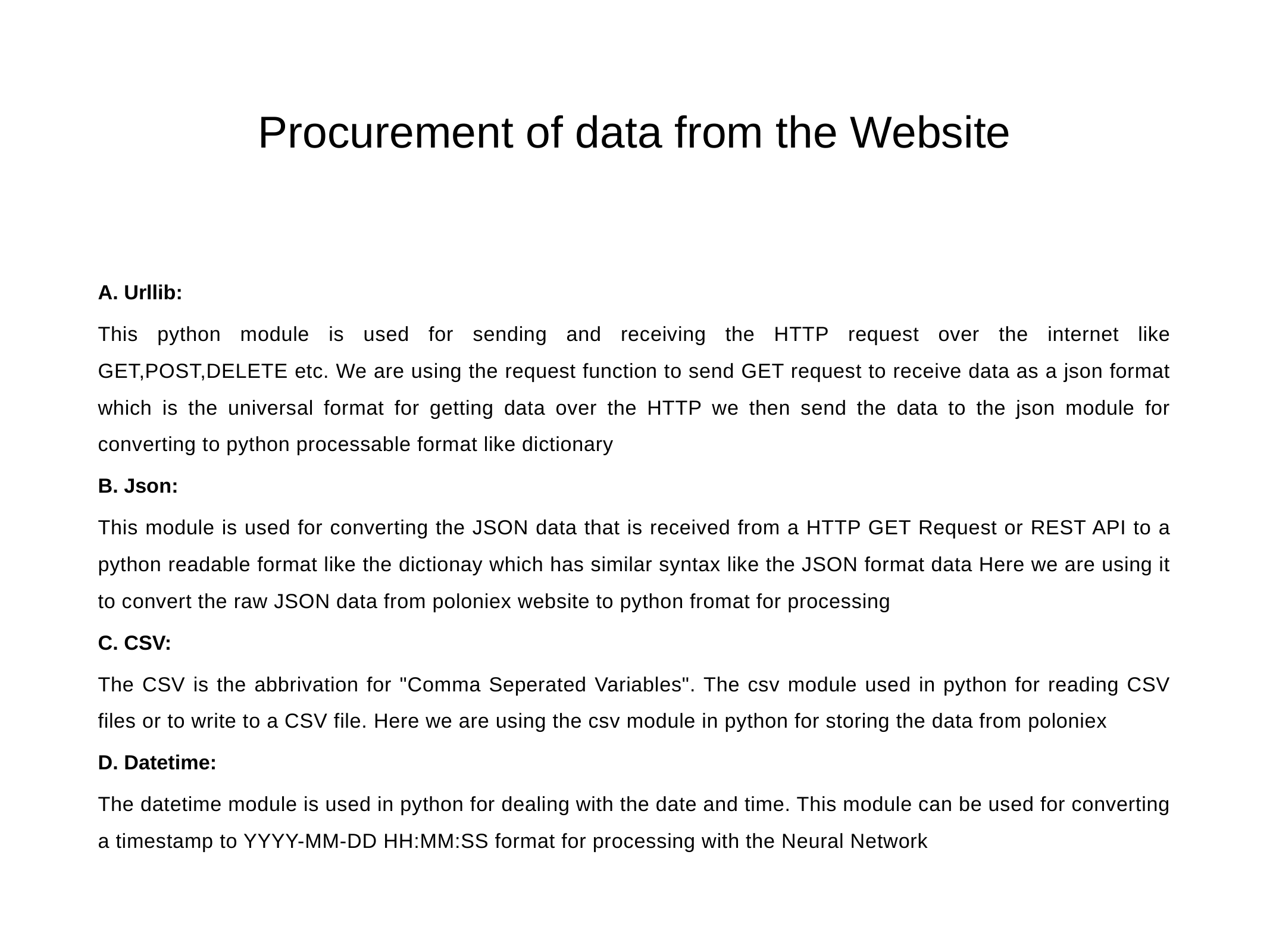

# Procurement of data from the Website
A. Urllib:
This python module is used for sending and receiving the HTTP request over the internet like GET,POST,DELETE etc. We are using the request function to send GET request to receive data as a json format which is the universal format for getting data over the HTTP we then send the data to the json module for converting to python processable format like dictionary
B. Json:
This module is used for converting the JSON data that is received from a HTTP GET Request or REST API to a python readable format like the dictionay which has similar syntax like the JSON format data Here we are using it to convert the raw JSON data from poloniex website to python fromat for processing
C. CSV:
The CSV is the abbrivation for "Comma Seperated Variables". The csv module used in python for reading CSV files or to write to a CSV file. Here we are using the csv module in python for storing the data from poloniex
D. Datetime:
The datetime module is used in python for dealing with the date and time. This module can be used for converting a timestamp to YYYY-MM-DD HH:MM:SS format for processing with the Neural Network